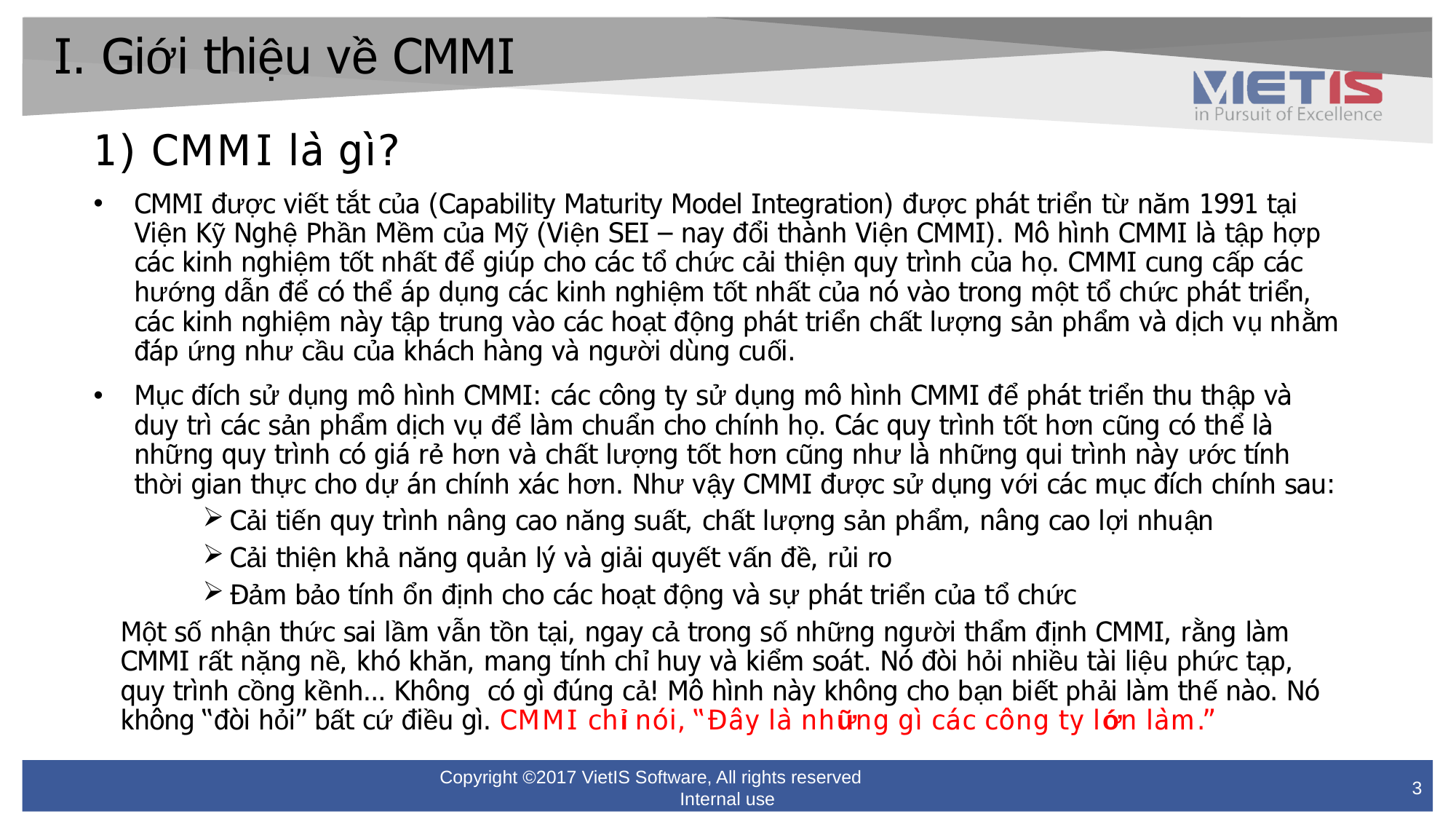

I. Giới thiệu về CMMI
1) CMMI là gì?
CMMI được viết tắt của (Capability Maturity Model Integration) được phát triển từ năm 1991 tại Viện Kỹ Nghệ Phần Mềm của Mỹ (Viện SEI – nay đổi thành Viện CMMI). Mô hình CMMI là tập hợp các kinh nghiệm tốt nhất để giúp cho các tổ chức cải thiện quy trình của họ. CMMI cung cấp các hướng dẫn để có thể áp dụng các kinh nghiệm tốt nhất của nó vào trong một tổ chức phát triển, các kinh nghiệm này tập trung vào các hoạt động phát triển chất lượng sản phẩm và dịch vụ nhằm đáp ứng như cầu của khách hàng và người dùng cuối.
Mục đích sử dụng mô hình CMMI: các công ty sử dụng mô hình CMMI để phát triển thu thập và duy trì các sản phẩm dịch vụ để làm chuẩn cho chính họ. Các quy trình tốt hơn cũng có thể là những quy trình có giá rẻ hơn và chất lượng tốt hơn cũng như là những qui trình này ước tính thời gian thực cho dự án chính xác hơn. Như vậy CMMI được sử dụng với các mục đích chính sau:
Cải tiến quy trình nâng cao năng suất, chất lượng sản phẩm, nâng cao lợi nhuận
Cải thiện khả năng quản lý và giải quyết vấn đề, rủi ro
Đảm bảo tính ổn định cho các hoạt động và sự phát triển của tổ chức
Một số nhận thức sai lầm vẫn tồn tại, ngay cả trong số những người thẩm định CMMI, rằng làm CMMI rất nặng nề, khó khăn, mang tính chỉ huy và kiểm soát. Nó đòi hỏi nhiều tài liệu phức tạp, quy trình cồng kềnh… Không  có gì đúng cả! Mô hình này không cho bạn biết phải làm thế nào. Nó không “đòi hỏi” bất cứ điều gì. CMMI chỉ nói, “Đây là những gì các công ty lớn làm.”